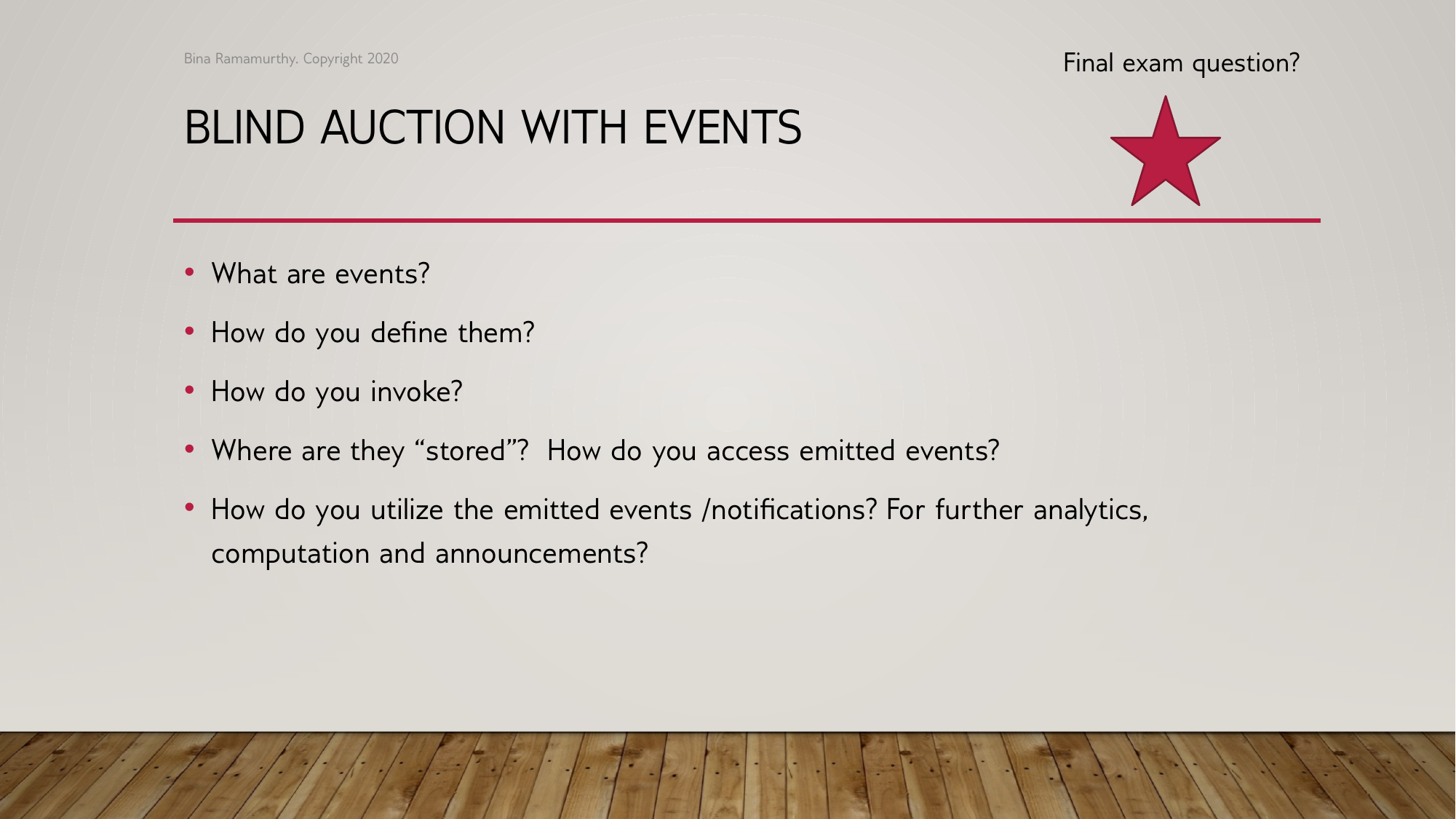

Bina Ramamurthy. Copyright 2020
Final exam question?
# Blind auction with events

What are events?
How do you define them?
How do you invoke?
Where are they “stored”?  How do you access emitted events?
How do you utilize the emitted events /notifications? For further analytics, computation and announcements?